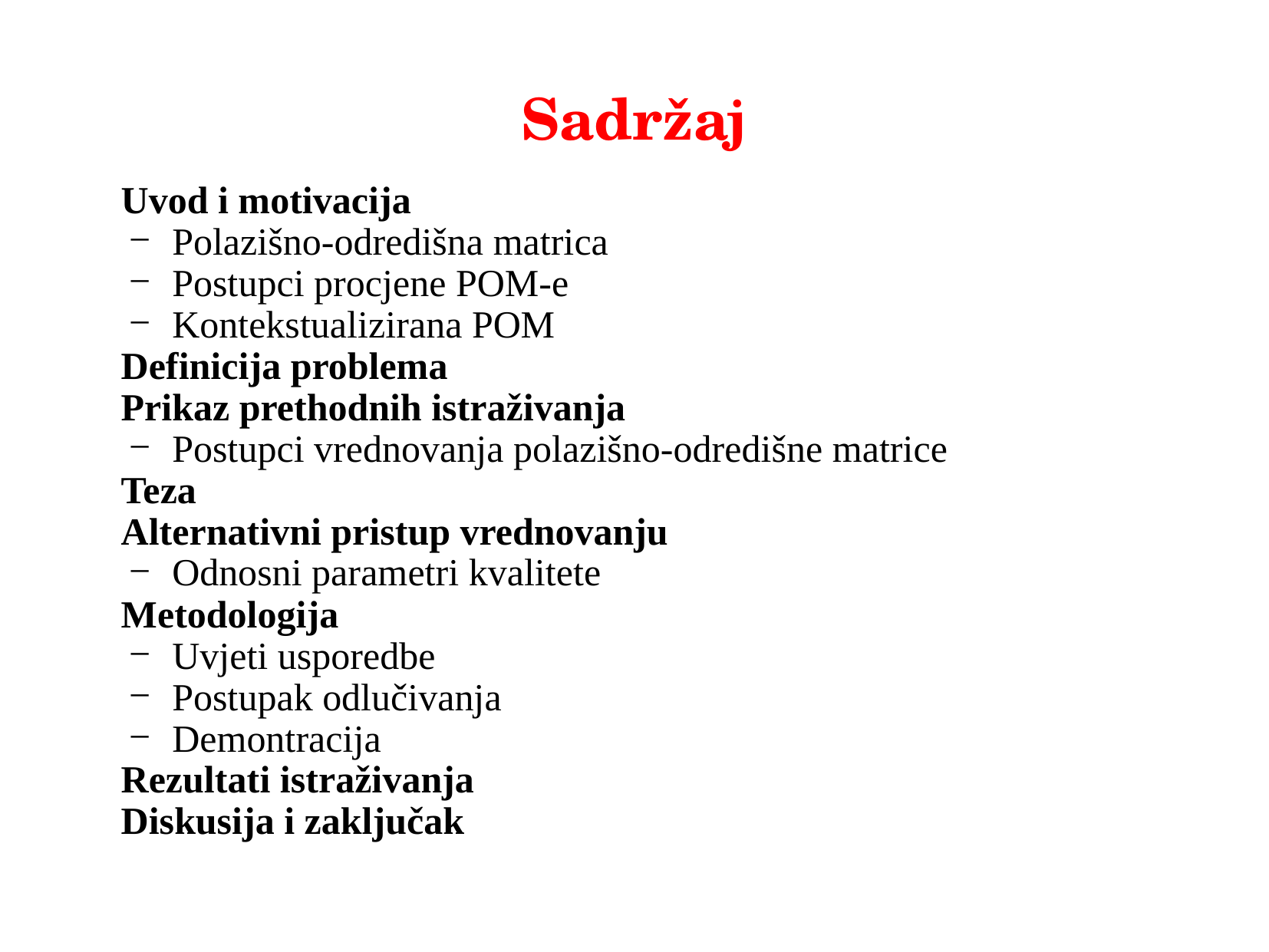

# Sadržaj
Uvod i motivacija
Polazišno-odredišna matrica
Postupci procjene POM-e
Kontekstualizirana POM
Definicija problema
Prikaz prethodnih istraživanja
Postupci vrednovanja polazišno-odredišne matrice
Teza
Alternativni pristup vrednovanju
Odnosni parametri kvalitete
Metodologija
Uvjeti usporedbe
Postupak odlučivanja
Demontracija
Rezultati istraživanja
Diskusija i zaključak